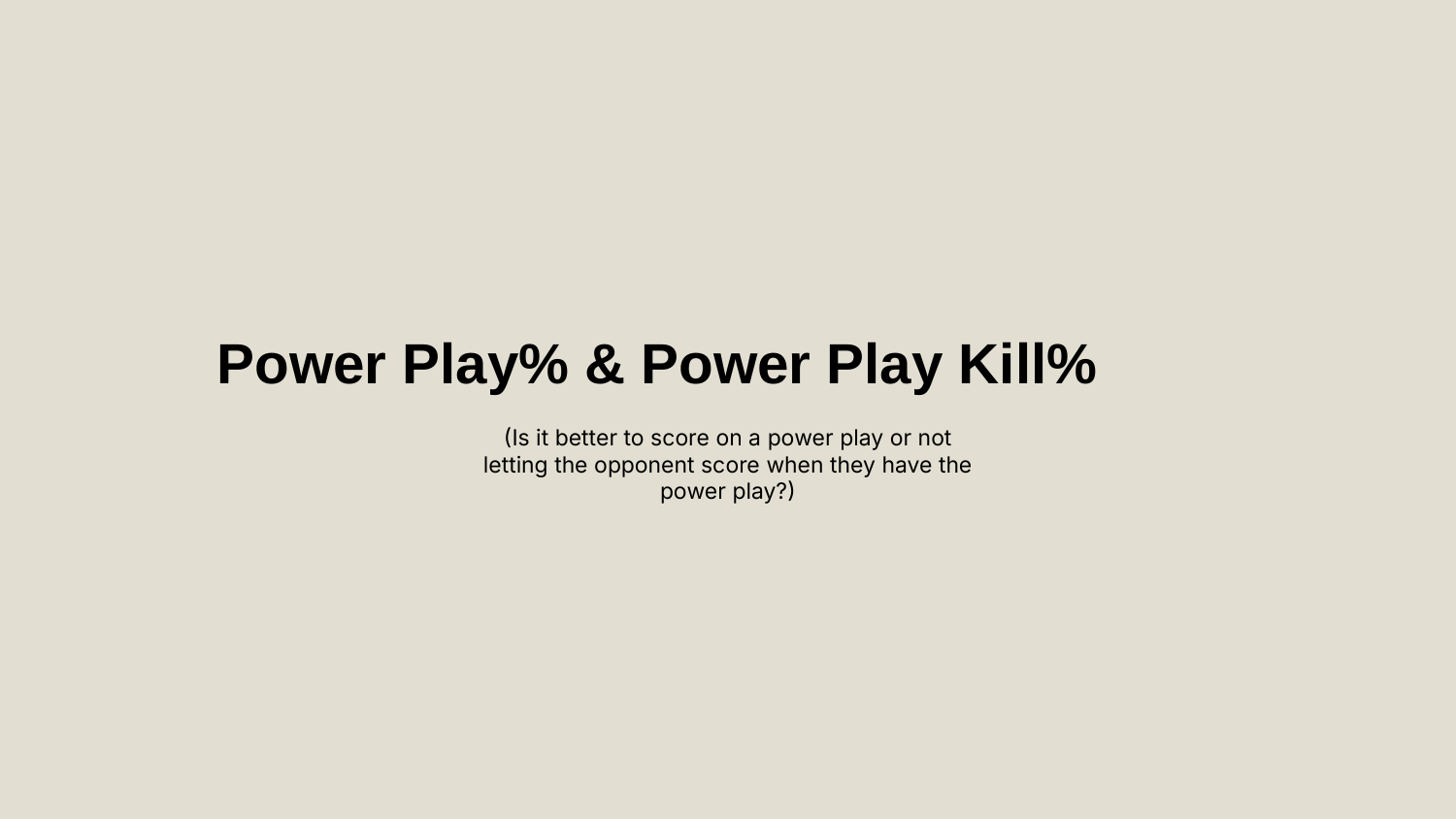

Power Play% & Power Play Kill%

(Is it better to score on a power play or not letting the opponent score when they have the power play?)